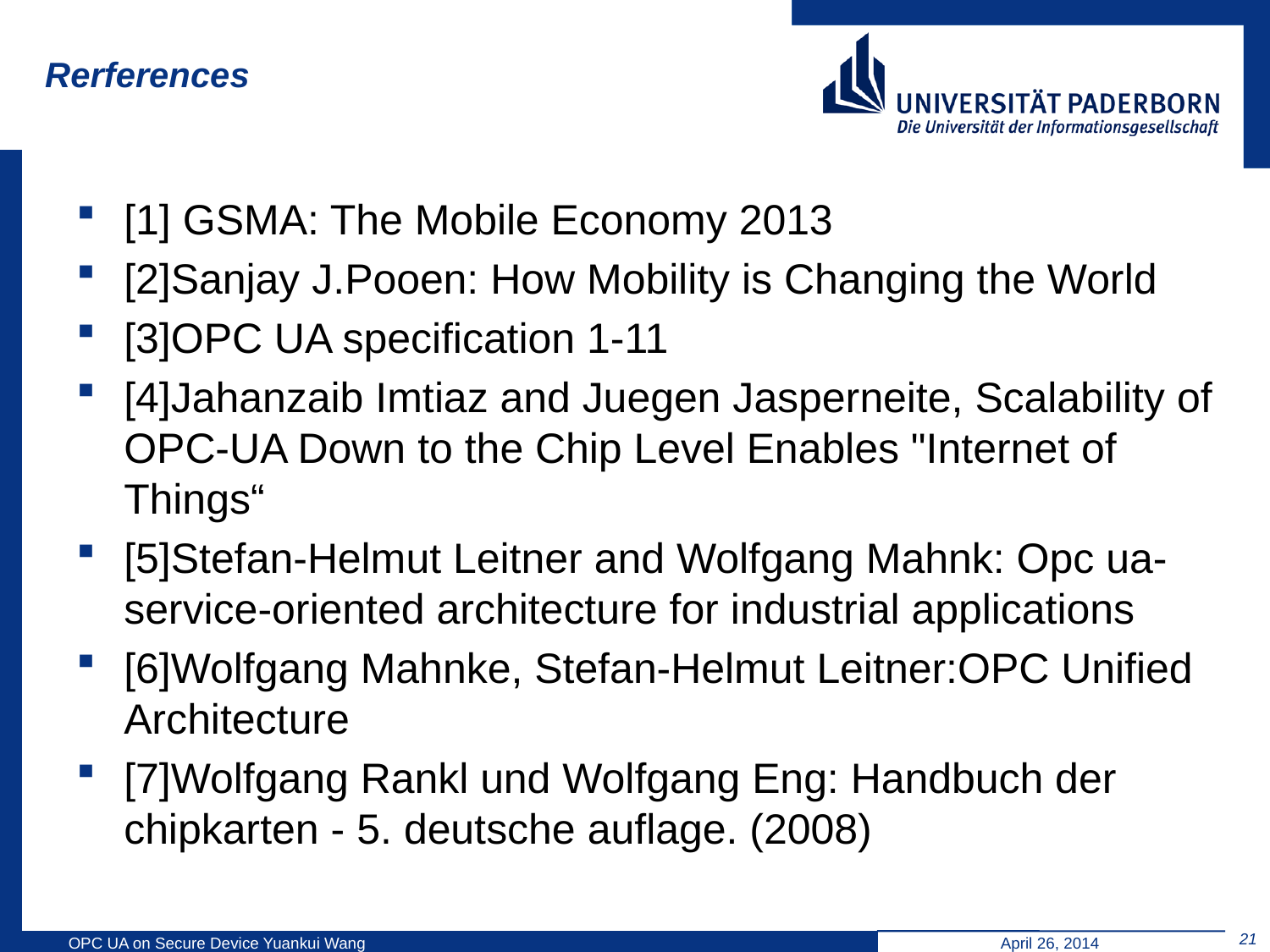

# Rerferences
[1] GSMA: The Mobile Economy 2013
[2]Sanjay J.Pooen: How Mobility is Changing the World
[3]OPC UA specification 1-11
[4]Jahanzaib Imtiaz and Juegen Jasperneite, Scalability of OPC-UA Down to the Chip Level Enables "Internet of Things“
[5]Stefan-Helmut Leitner and Wolfgang Mahnk: Opc ua-service-oriented architecture for industrial applications
[6]Wolfgang Mahnke, Stefan-Helmut Leitner:OPC Unified Architecture
[7]Wolfgang Rankl und Wolfgang Eng: Handbuch der chipkarten - 5. deutsche auflage. (2008)

21
OPC UA on Secure Device Yuankui Wang
April 26, 2014